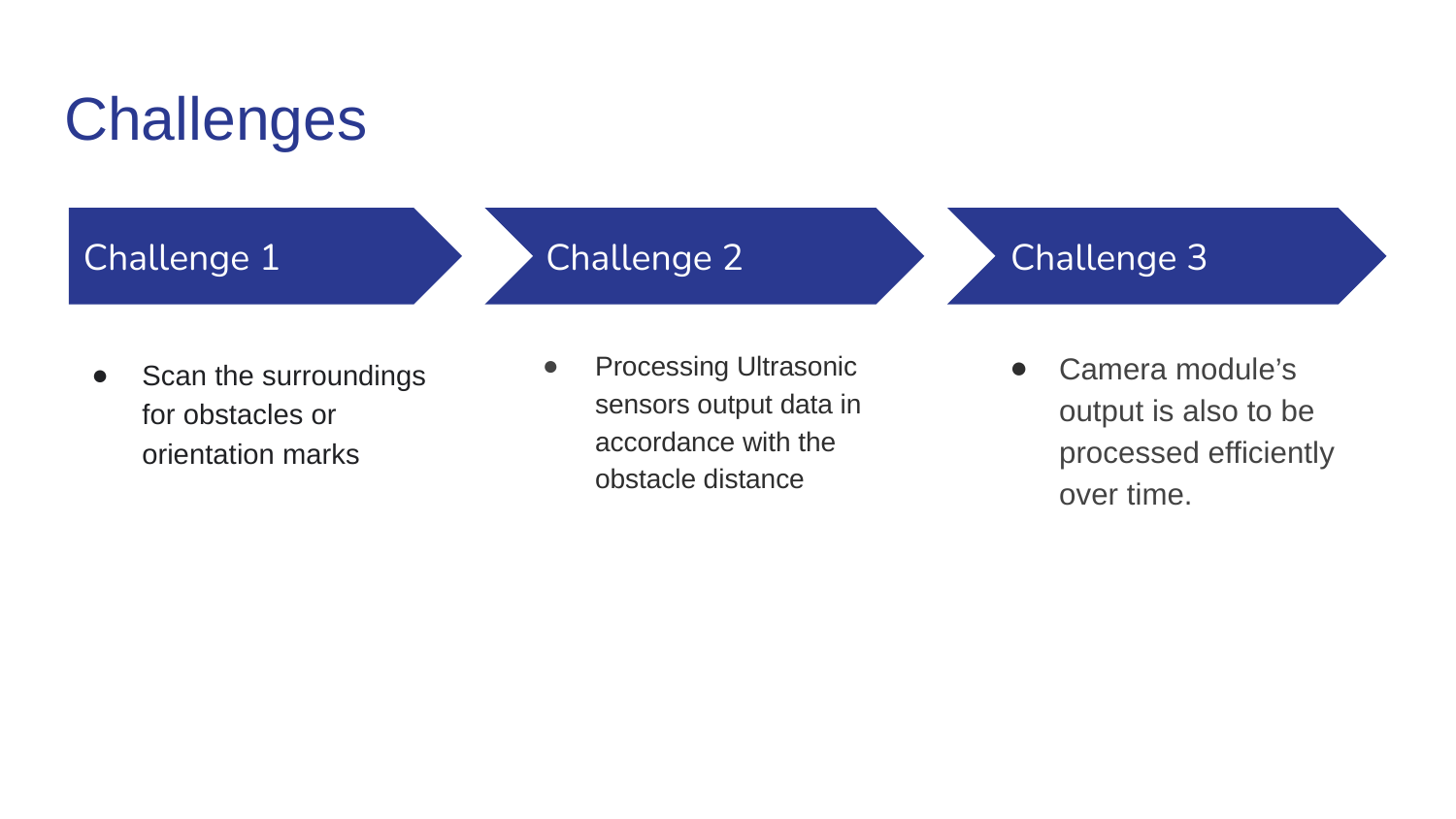

# Challenges

Challenge 1
Challenge 2
Challenge 3
Processing Ultrasonic sensors output data in accordance with the obstacle distance

Camera module’s output is also to be processed efficiently over time.

Scan the surroundings for obstacles or orientation marks